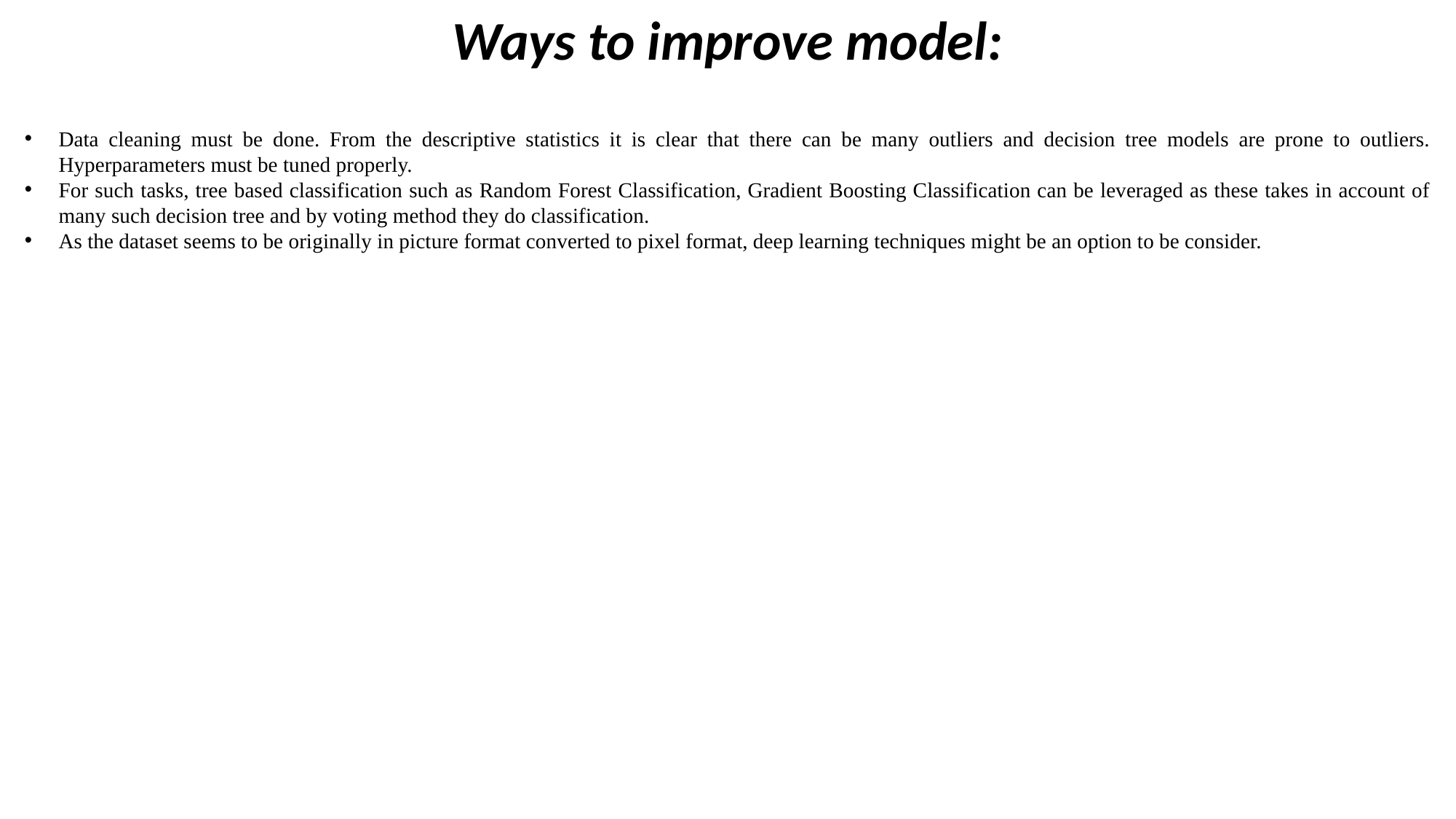

Ways to improve model:
Data cleaning must be done. From the descriptive statistics it is clear that there can be many outliers and decision tree models are prone to outliers. Hyperparameters must be tuned properly.
For such tasks, tree based classification such as Random Forest Classification, Gradient Boosting Classification can be leveraged as these takes in account of many such decision tree and by voting method they do classification.
As the dataset seems to be originally in picture format converted to pixel format, deep learning techniques might be an option to be consider.